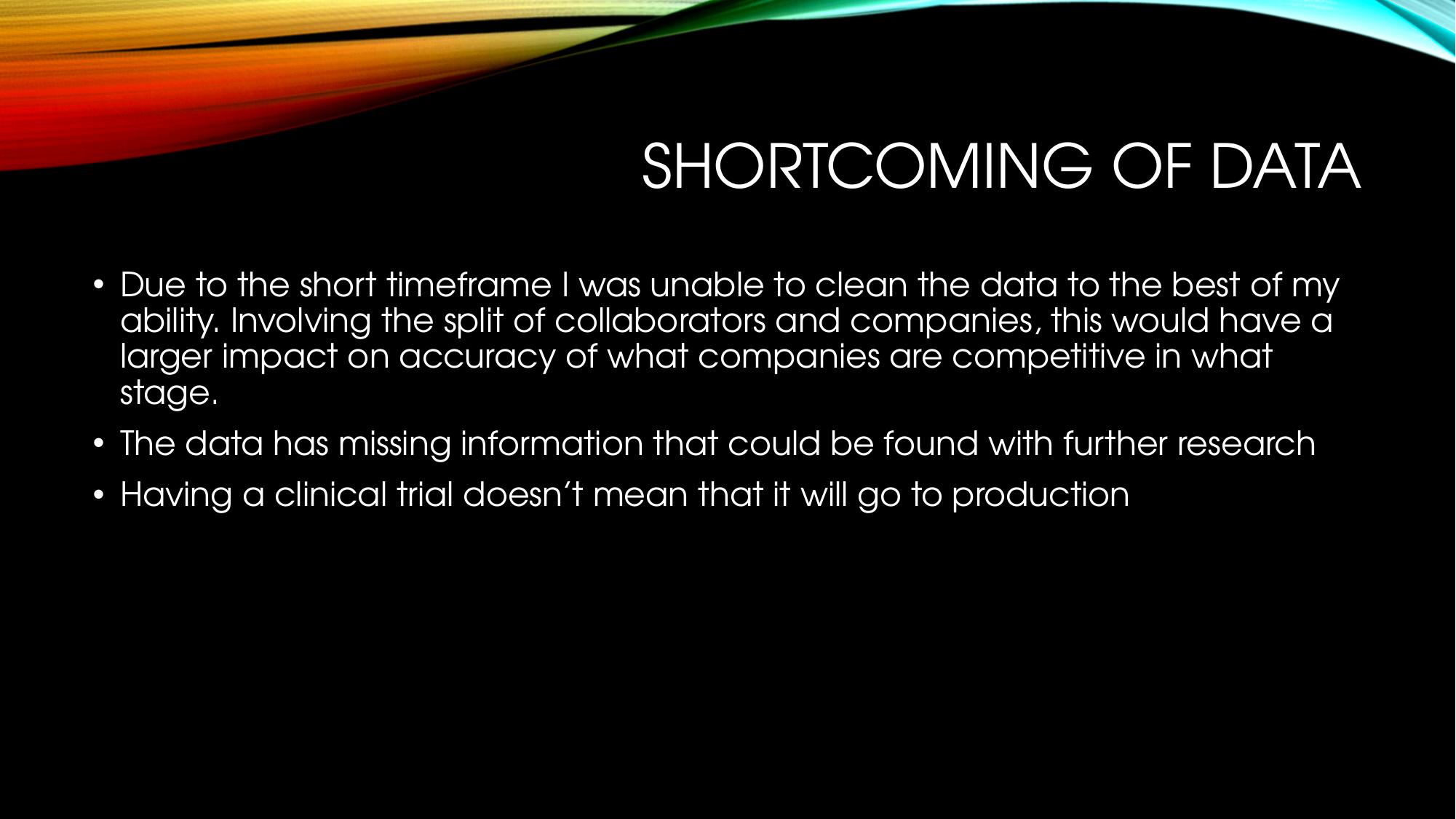

# Shortcoming of data
Due to the short timeframe I was unable to clean the data to the best of my ability. Involving the split of collaborators and companies, this would have a larger impact on accuracy of what companies are competitive in what stage.
The data has missing information that could be found with further research
Having a clinical trial doesn’t mean that it will go to production